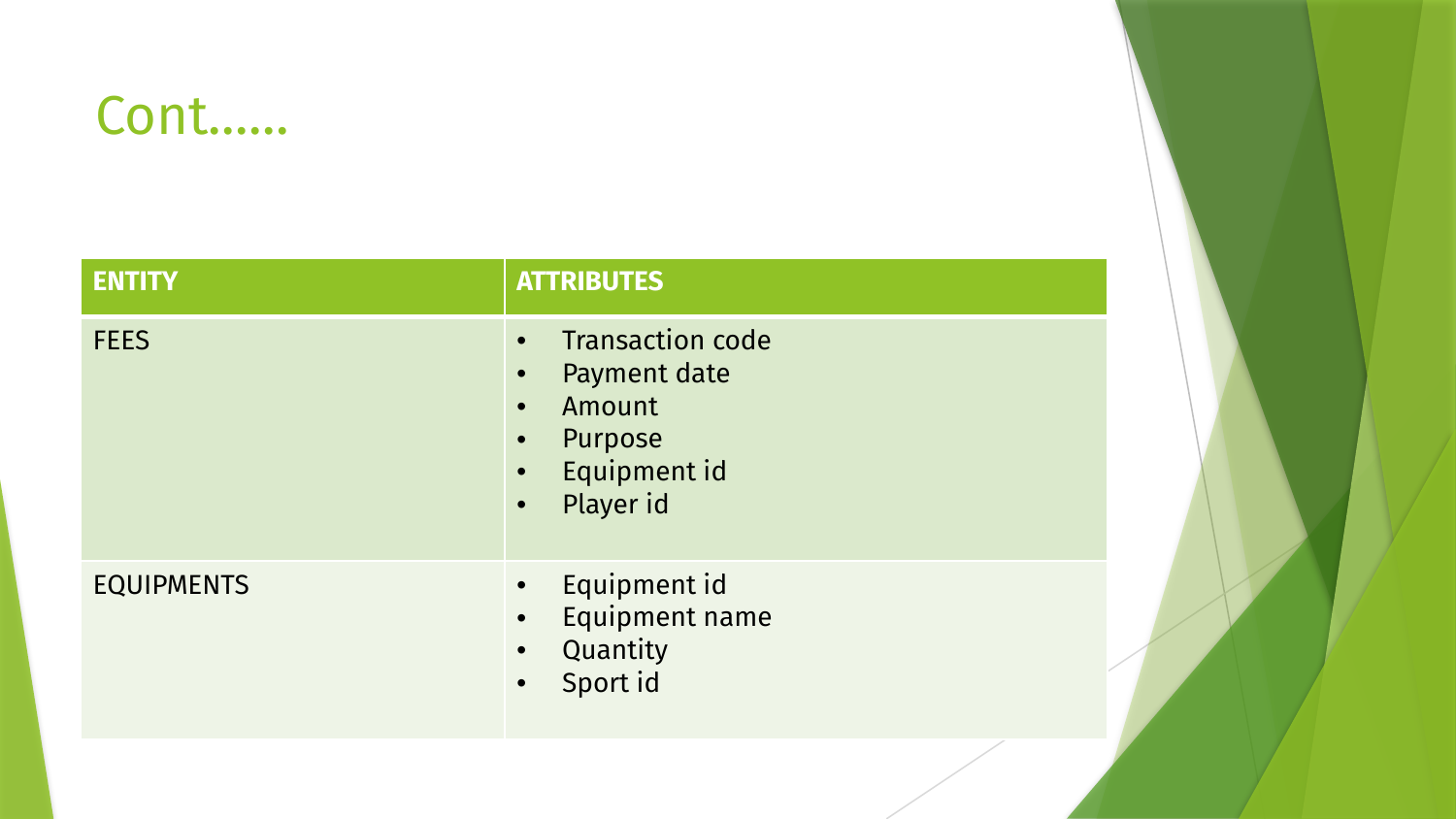

# Cont……
| ENTITY | ATTRIBUTES |
| --- | --- |
| FEES | Transaction code Payment date Amount Purpose Equipment id Player id |
| EQUIPMENTS | Equipment id Equipment name Quantity Sport id |